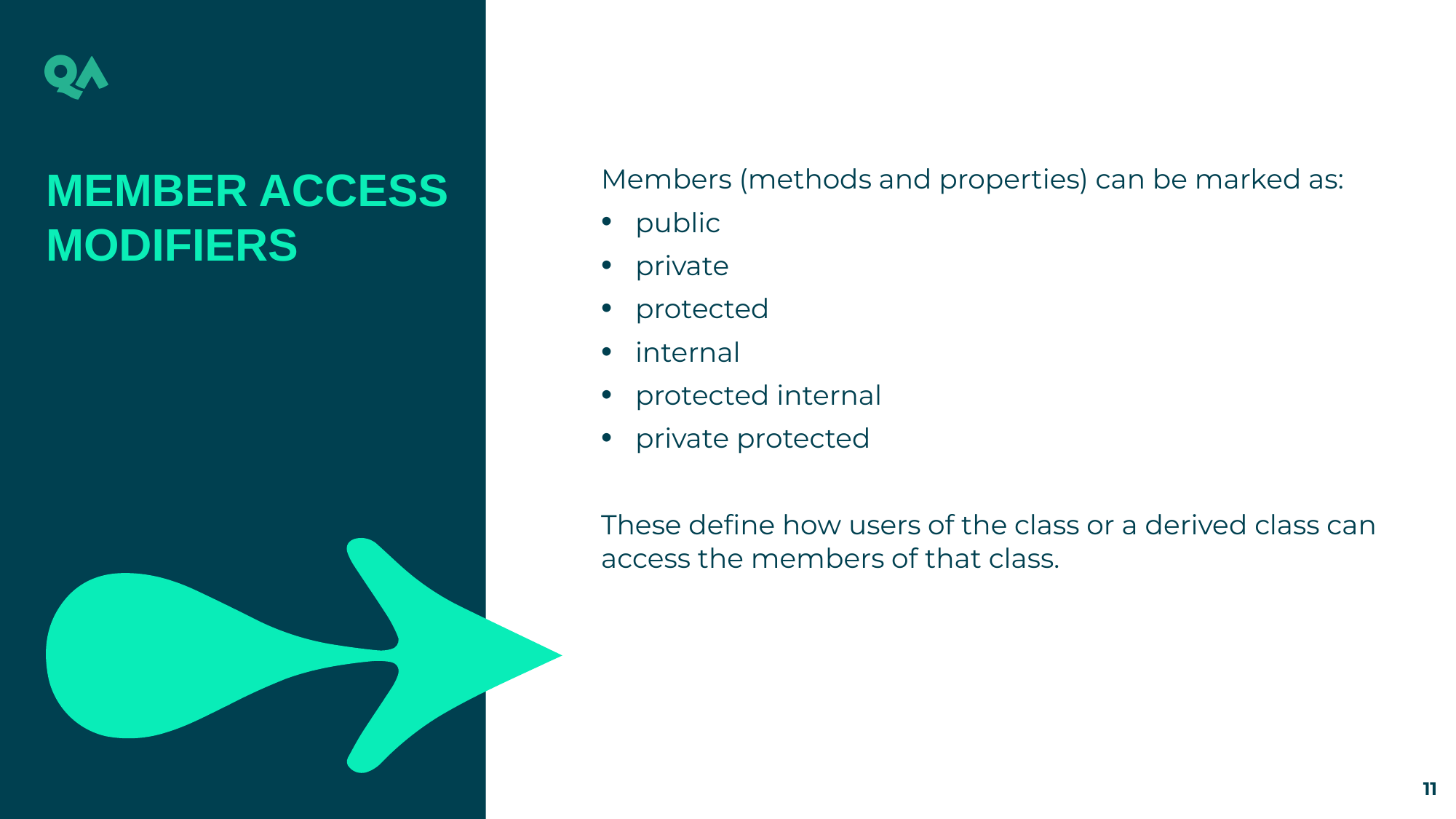

Member access modifiers
Members (methods and properties) can be marked as:
public
private
protected
internal
protected internal
private protected

These define how users of the class or a derived class can access the members of that class.
11